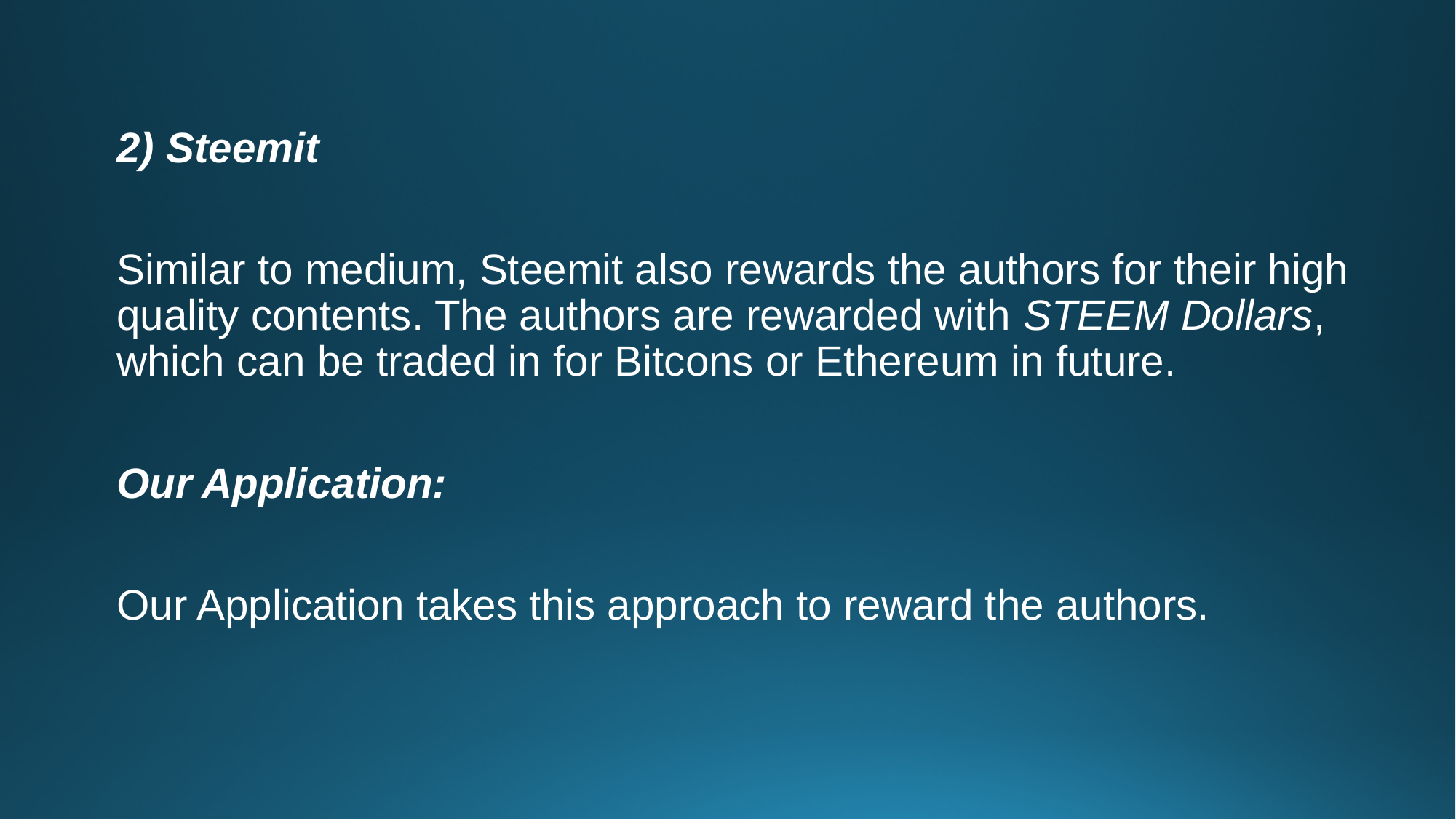

2) Steemit

Similar to medium, Steemit also rewards the authors for their high quality contents. The authors are rewarded with STEEM Dollars, which can be traded in for Bitcons or Ethereum in future.

Our Application:

Our Application takes this approach to reward the authors.